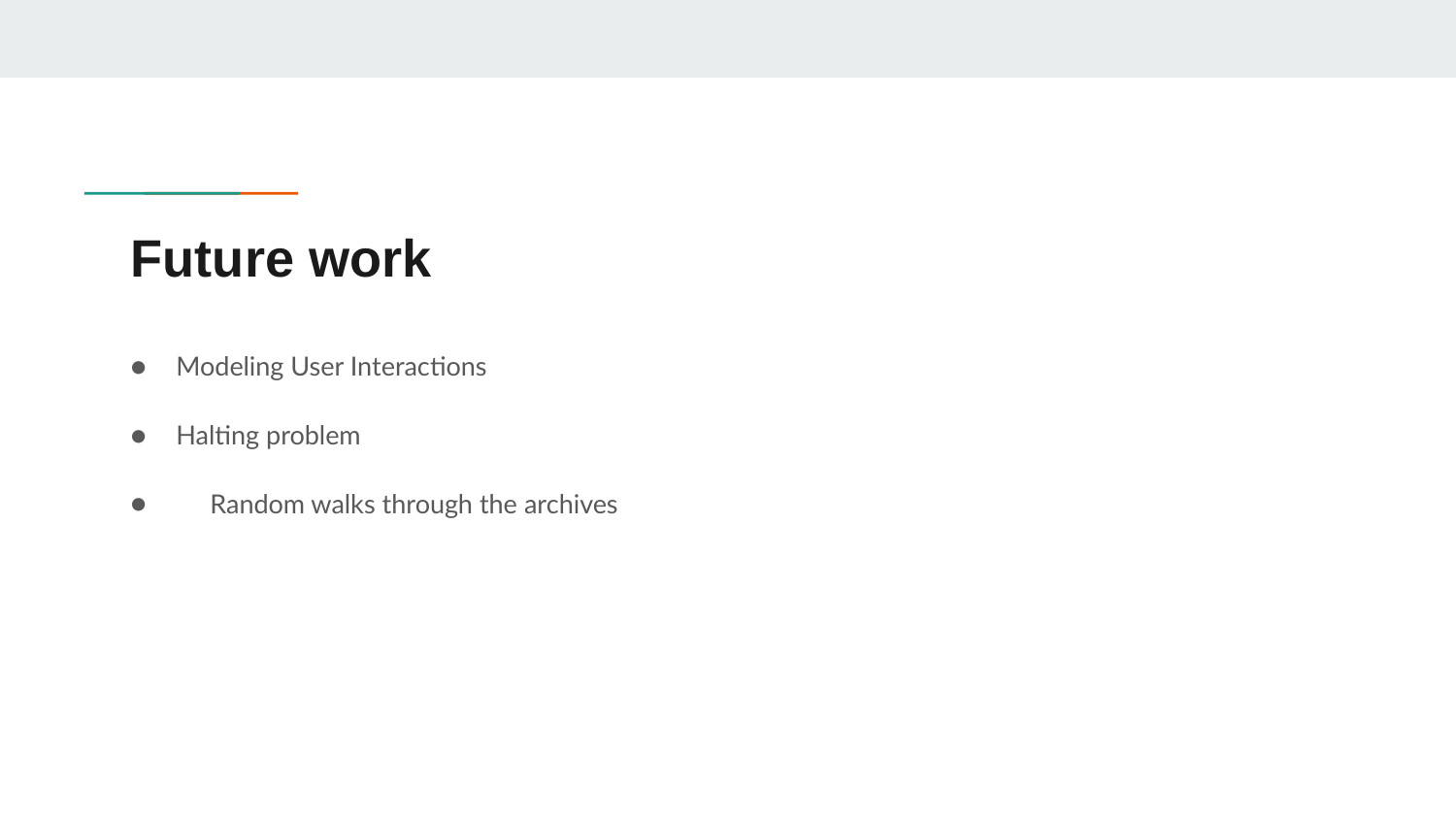

# Future work
Modeling User Interactions
Halting problem
     Random walks through the archives